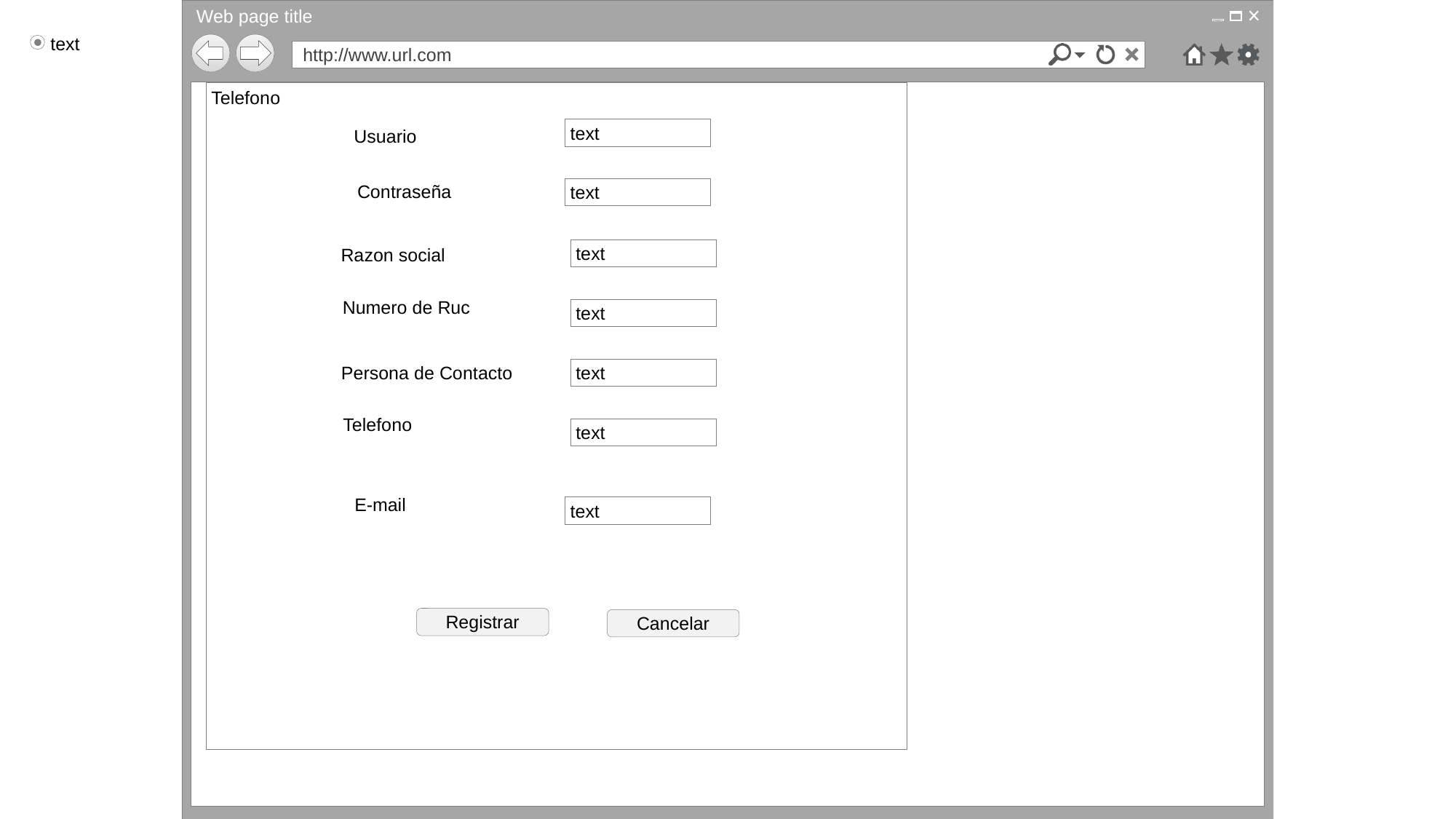

text

Telefono
text
Usuario
Contraseña
text
text
Razon social
Numero de Ruc
text
Persona de Contacto
text
Telefono
text
E-mail
text
Registrar
Cancelar